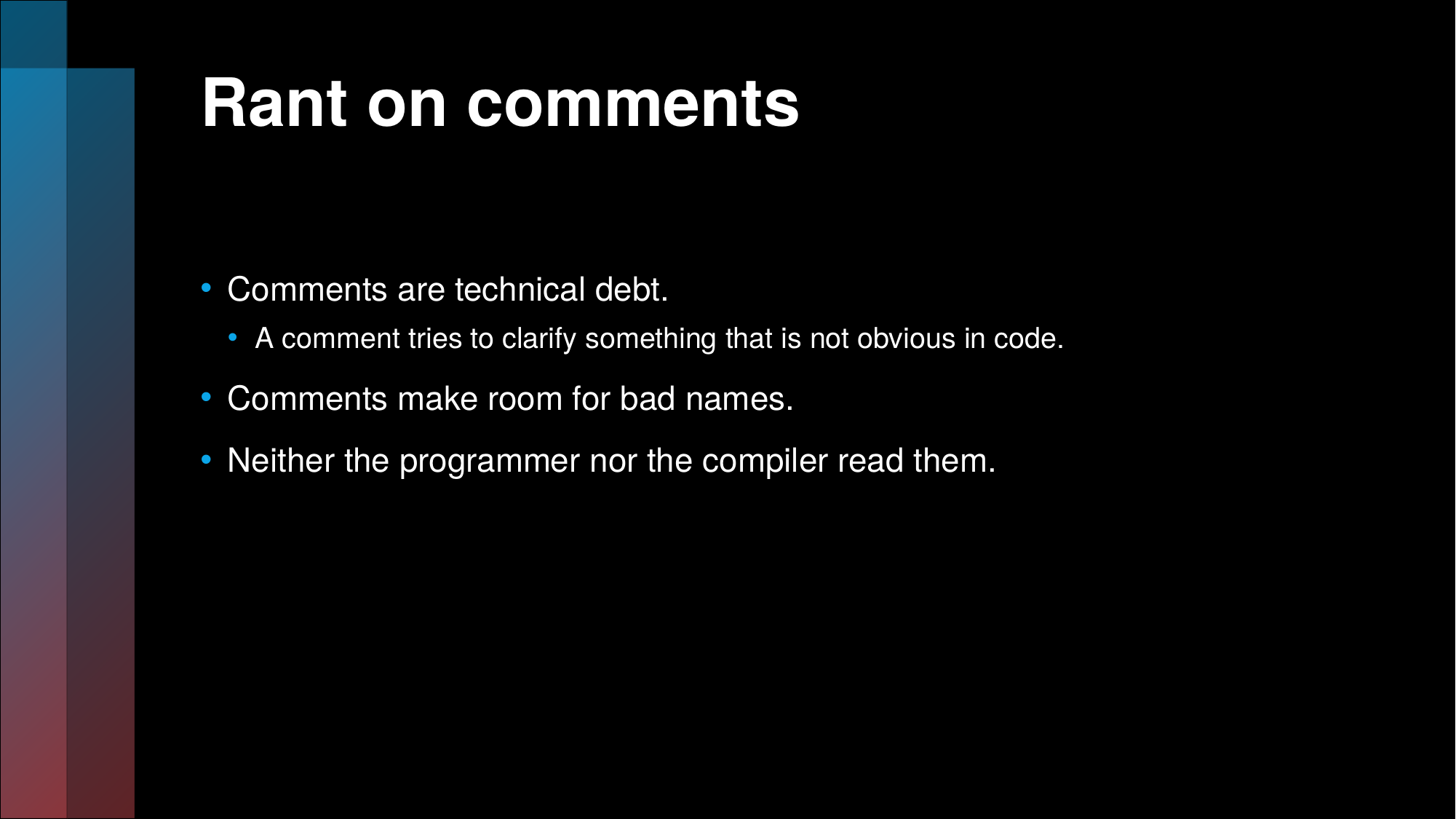

# Rant on comments
Comments are technical debt.
A comment tries to clarify something that is not obvious in code.
Comments make room for bad names.
Neither the programmer nor the compiler read them.